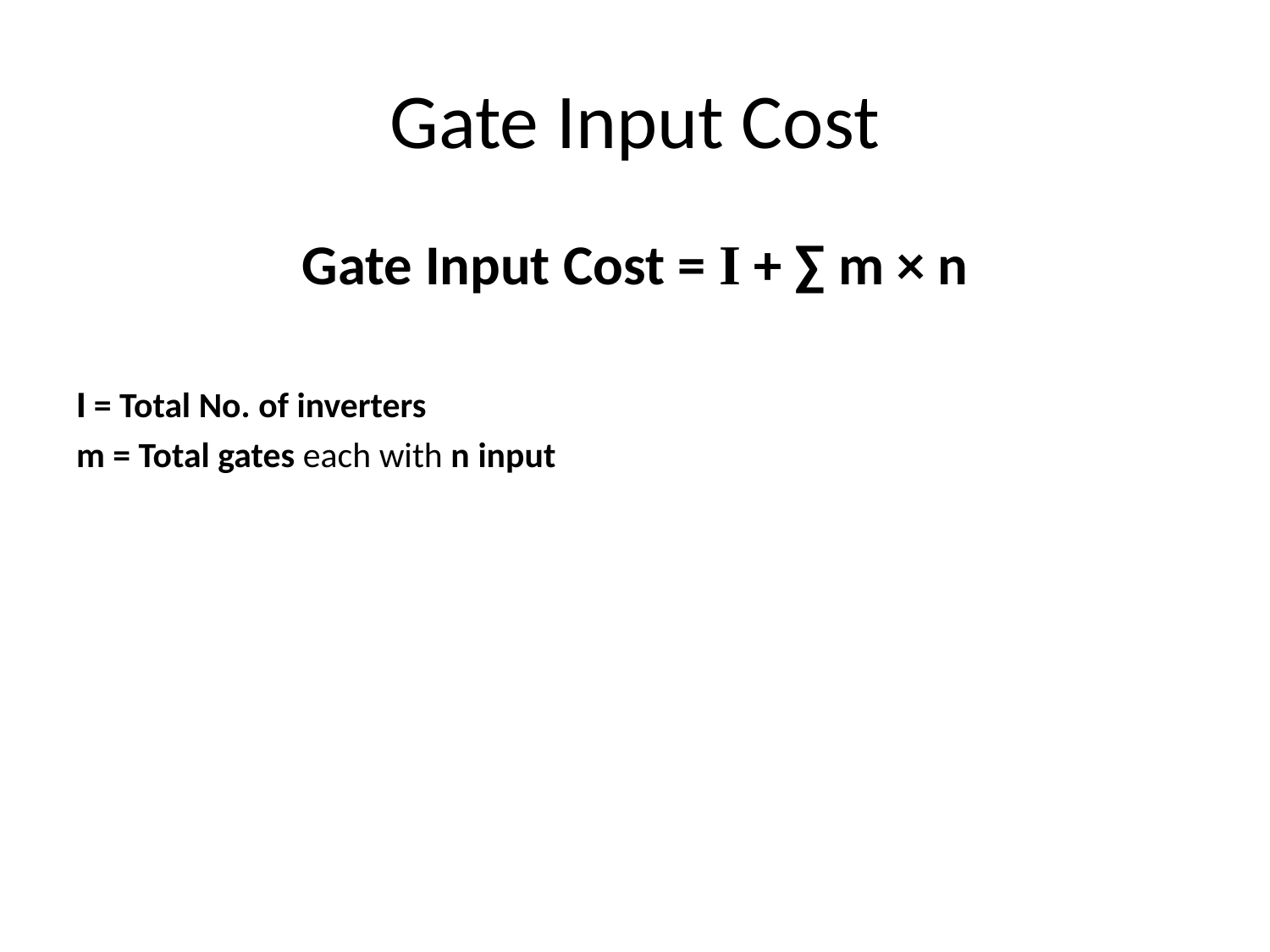

# Gate Input Cost
Gate Input Cost = I + ∑ m × n

I = Total No. of inverters
m = Total gates each with n input